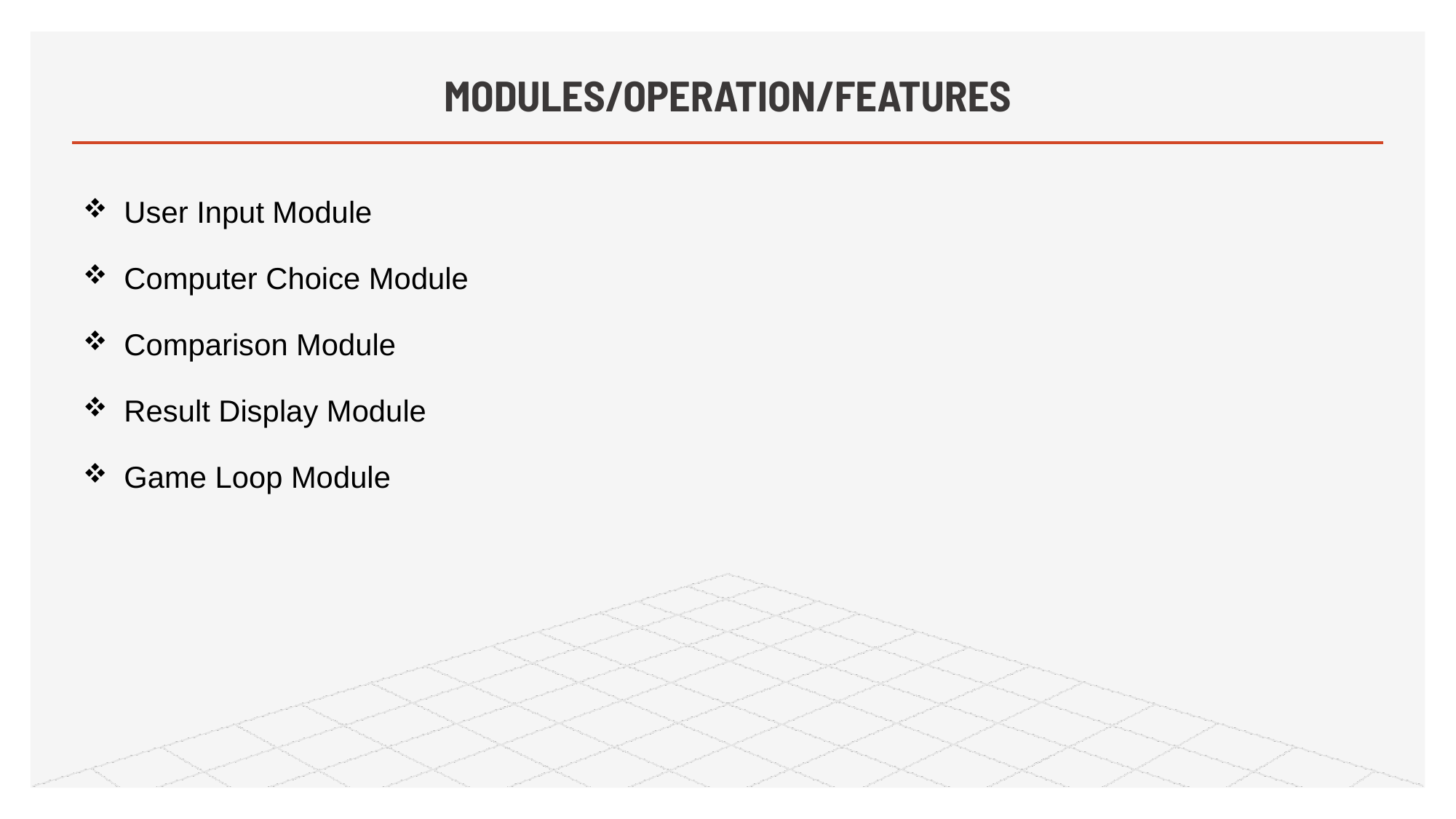

# MODULES/OPERATION/FEATURES
User Input Module
Computer Choice Module
Comparison Module
Result Display Module
Game Loop Module